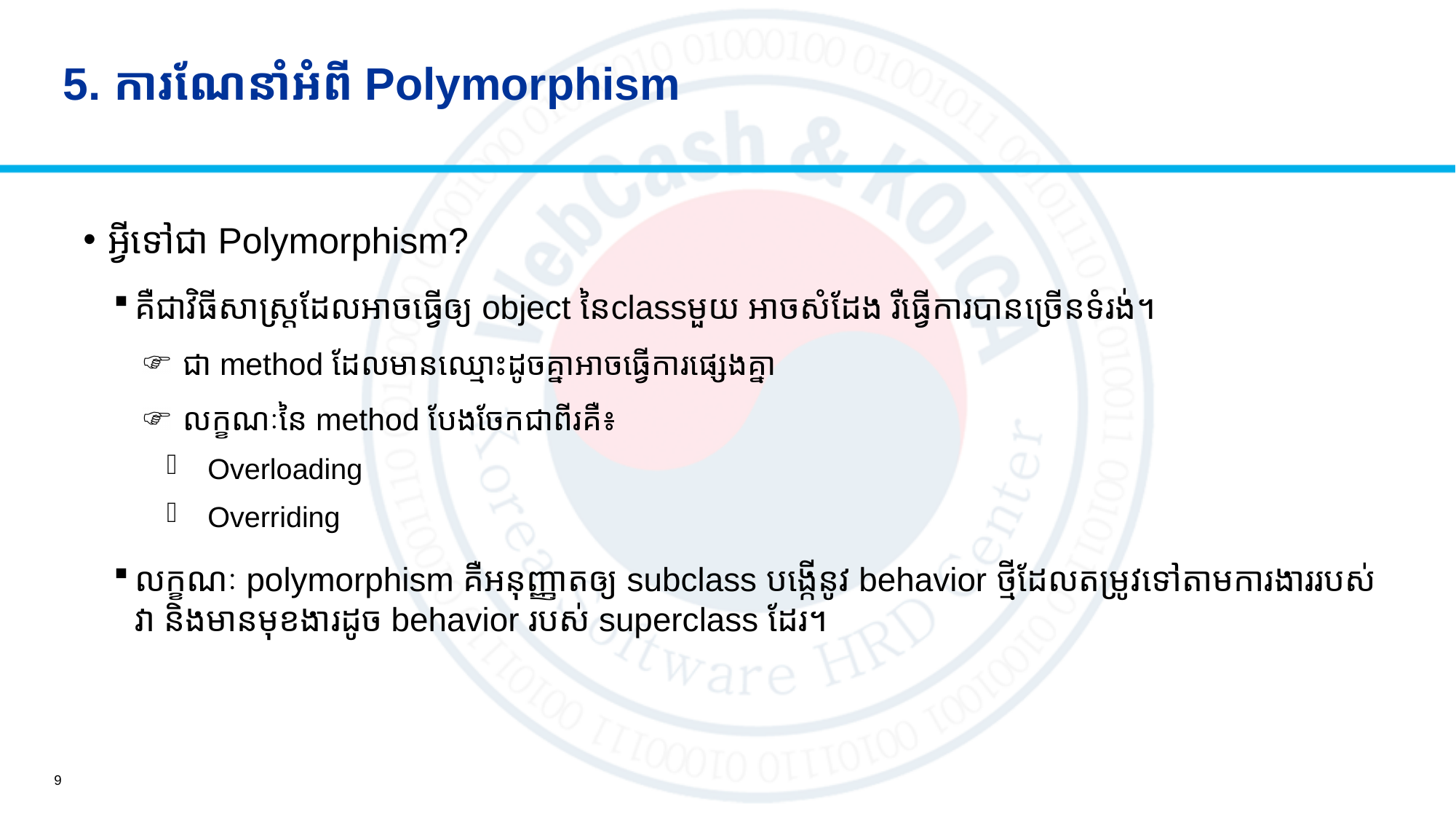

# 5. ការណែនាំអំពី​ Polymorphism
អ្វីទៅជា Polymorphism?
គឺជាវិធីសាស្រ្តដែលអាចធ្វើឲ្យ object​ នៃclassមួយ អាចសំដែង រឺធ្វើការបានច្រើនទំរង់។
ជា method ដែលមានឈ្មោះដូចគ្នាអាចធ្វើការផ្សេងគ្នា
លក្ខណៈនៃ method បែងចែកជាពីរគឺ៖
Overloading
Overriding
លក្ខណៈ polymorphism គឺអនុញ្ញាតឲ្យ subclass បង្កើនូវ behavior ថ្មីដែលតម្រូវទៅតាមការងាររបស់វា និង​មានមុខងារដូច behavior របស់ superclass ដែរ។

9